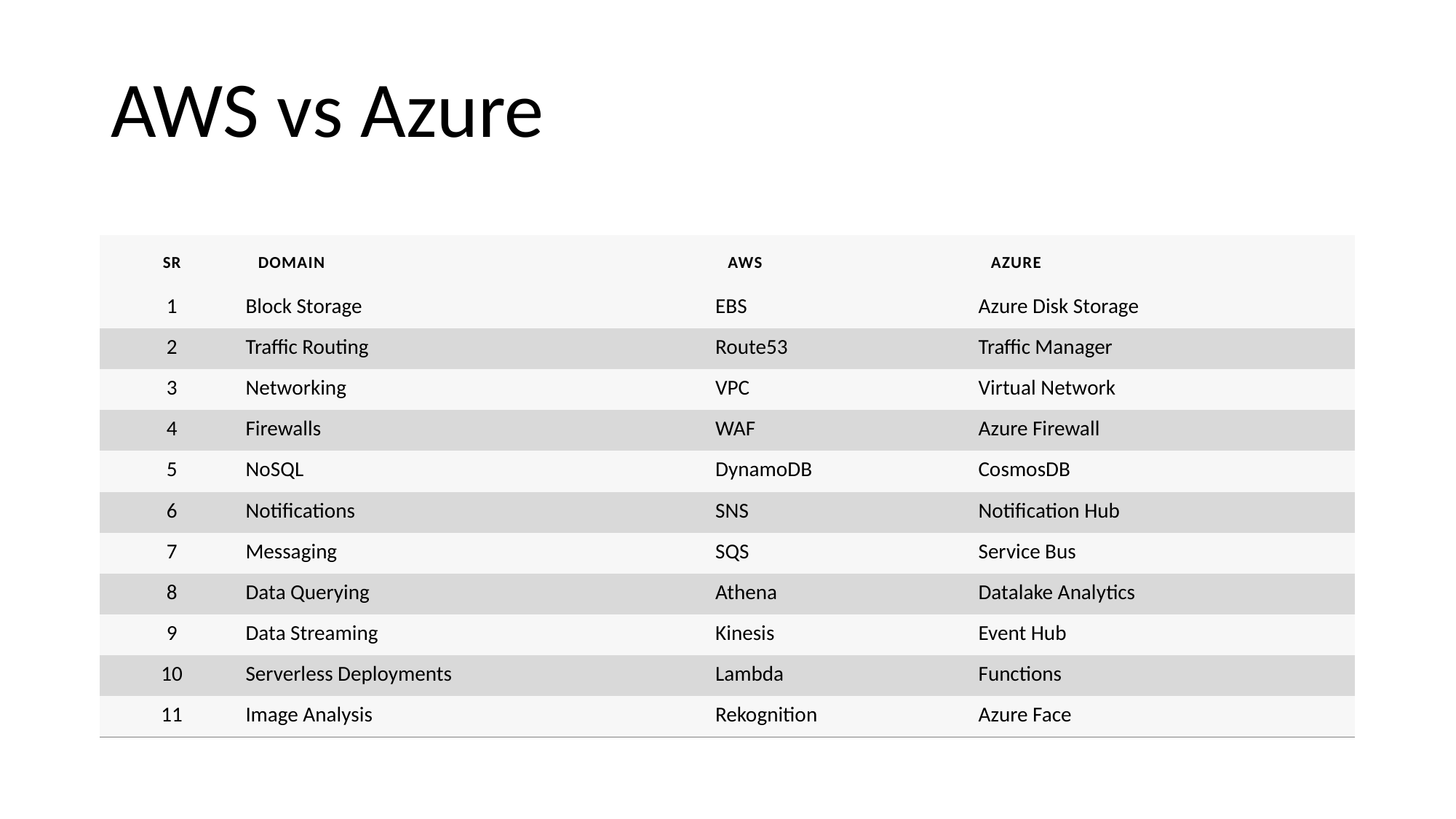

AWS vs Azure
| Sr | Domain | AWS | Azure |
| --- | --- | --- | --- |
| 1 | Block Storage | EBS | Azure Disk Storage |
| 2 | Traffic Routing | Route53 | Traffic Manager |
| 3 | Networking | VPC | Virtual Network |
| 4 | Firewalls | WAF | Azure Firewall |
| 5 | NoSQL | DynamoDB | CosmosDB |
| 6 | Notifications | SNS | Notification Hub |
| 7 | Messaging | SQS | Service Bus |
| 8 | Data Querying | Athena | Datalake Analytics |
| 9 | Data Streaming | Kinesis | Event Hub |
| 10 | Serverless Deployments | Lambda | Functions |
| 11 | Image Analysis | Rekognition | Azure Face |